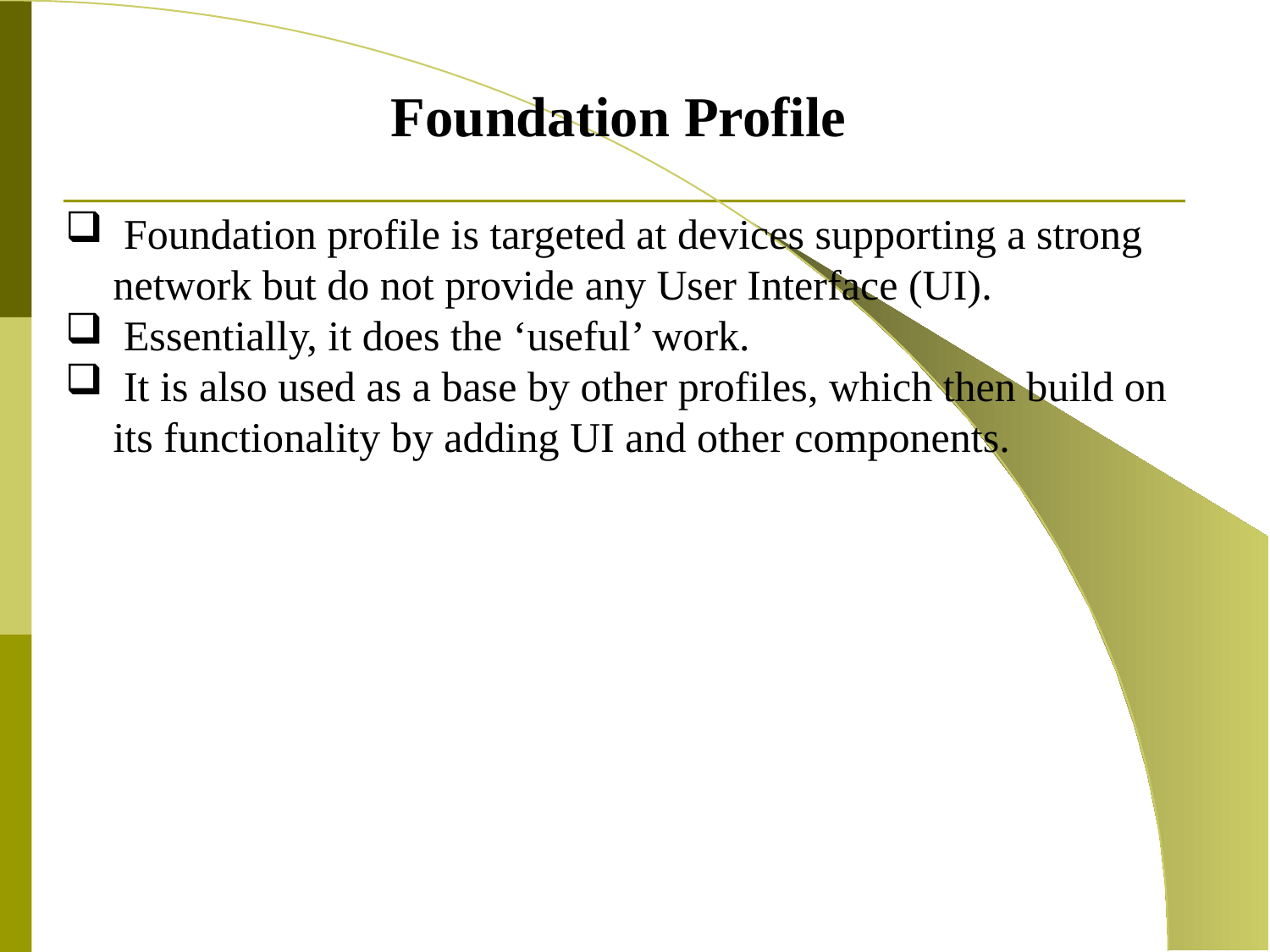

Foundation Profile
 Foundation profile is targeted at devices supporting a strong network but do not provide any User Interface (UI).
 Essentially, it does the ‘useful’ work.
 It is also used as a base by other profiles, which then build on its functionality by adding UI and other components.